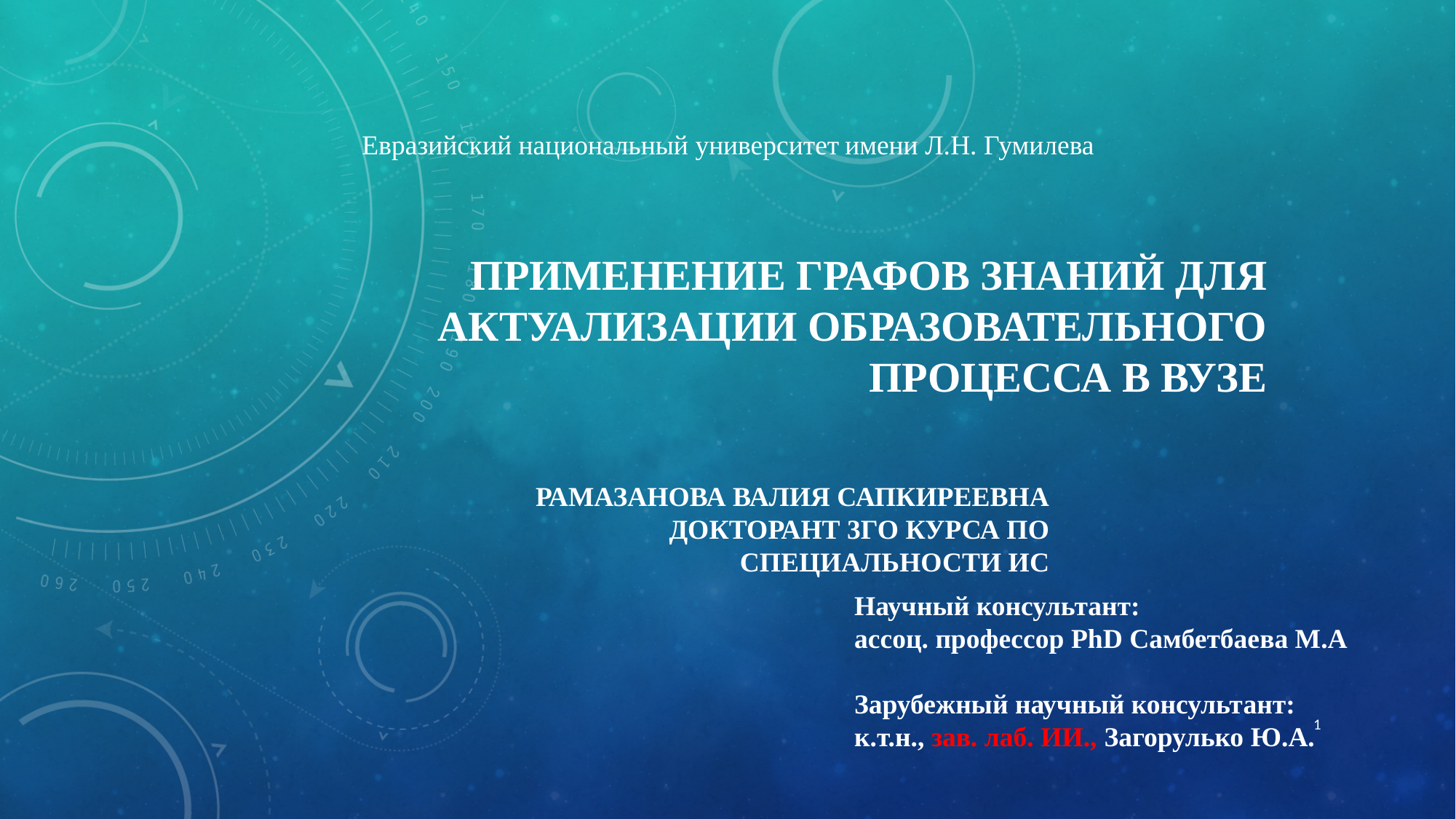

Евразийский национальный университет имени Л.Н. Гумилева
# Применение графов знаний для актуализации образовательного процесса в ВУЗе
Рамазанова Валия Сапкиреевна
докторант 3го курса по специальности ИС

Научный консультант:
ассоц. профессор PhD Самбетбаева М.А

Зарубежный научный консультант:
к.т.н., зав. лаб. ИИ., Загорулько Ю.А.

1